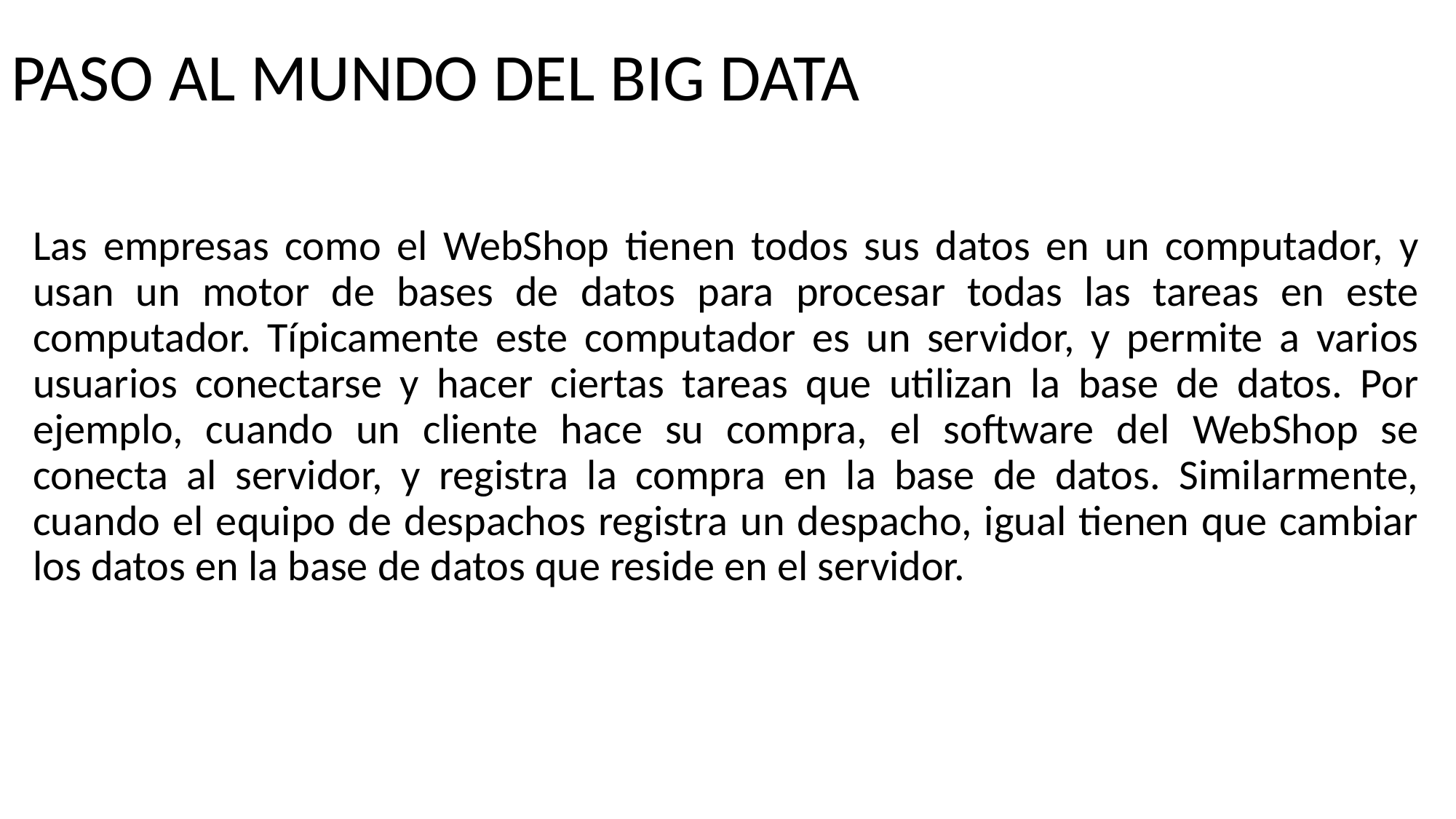

# PASO AL MUNDO DEL BIG DATA
Las empresas como el WebShop tienen todos sus datos en un computador, y usan un motor de bases de datos para procesar todas las tareas en este computador. Típicamente este computador es un servidor, y permite a varios usuarios conectarse y hacer ciertas tareas que utilizan la base de datos. Por ejemplo, cuando un cliente hace su compra, el software del WebShop se conecta al servidor, y registra la compra en la base de datos. Similarmente, cuando el equipo de despachos registra un despacho, igual tienen que cambiar los datos en la base de datos que reside en el servidor.